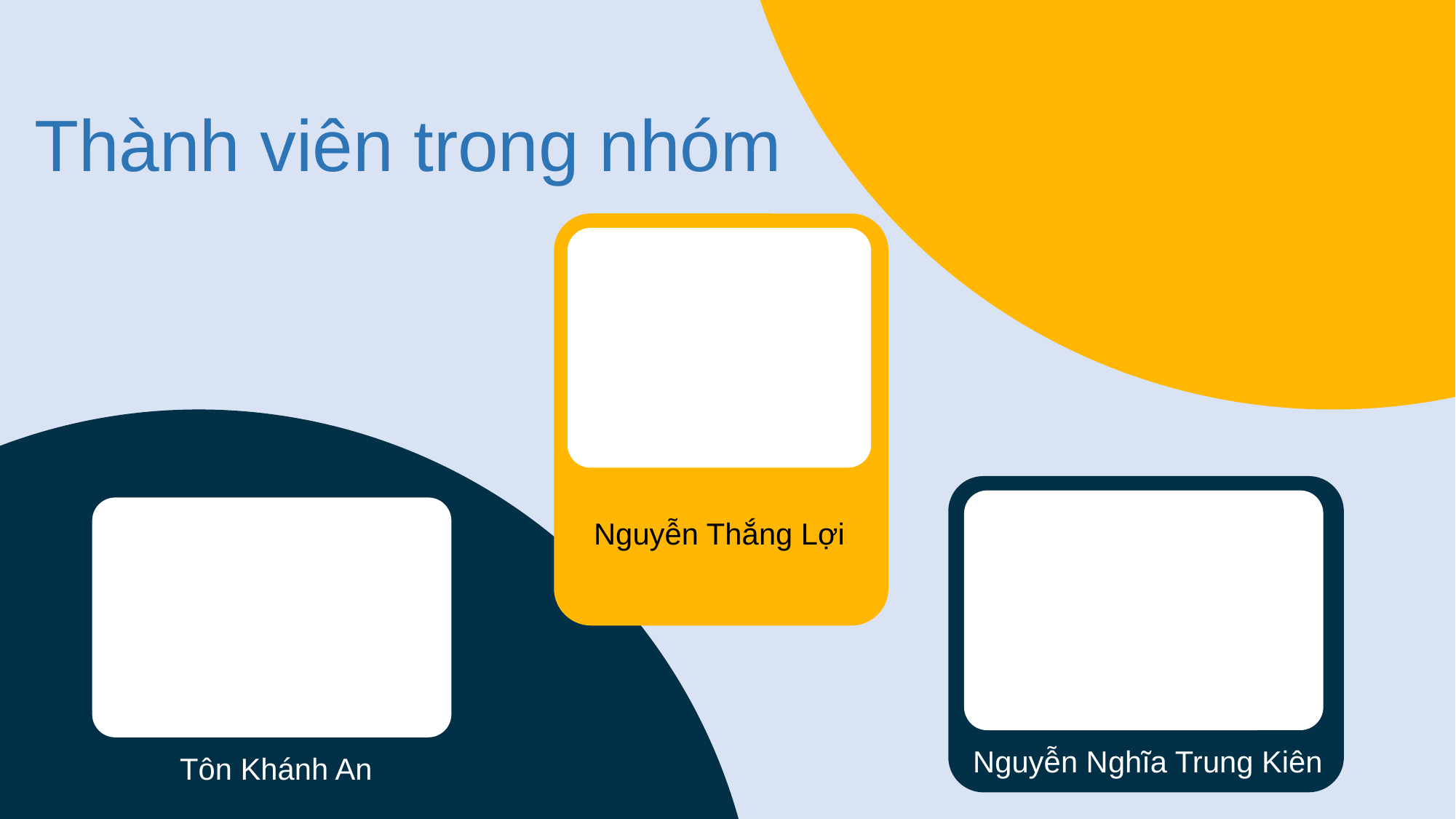

Thành viên trong nhóm

Nguyễn Thắng Lợi

Nguyễn Nghĩa Trung Kiên

Tôn Khánh An
NỘI DUNG THUYẾT TRÌNH
Nội dung 1
Nội dung 2
Nội dung 3
Nội dung 4